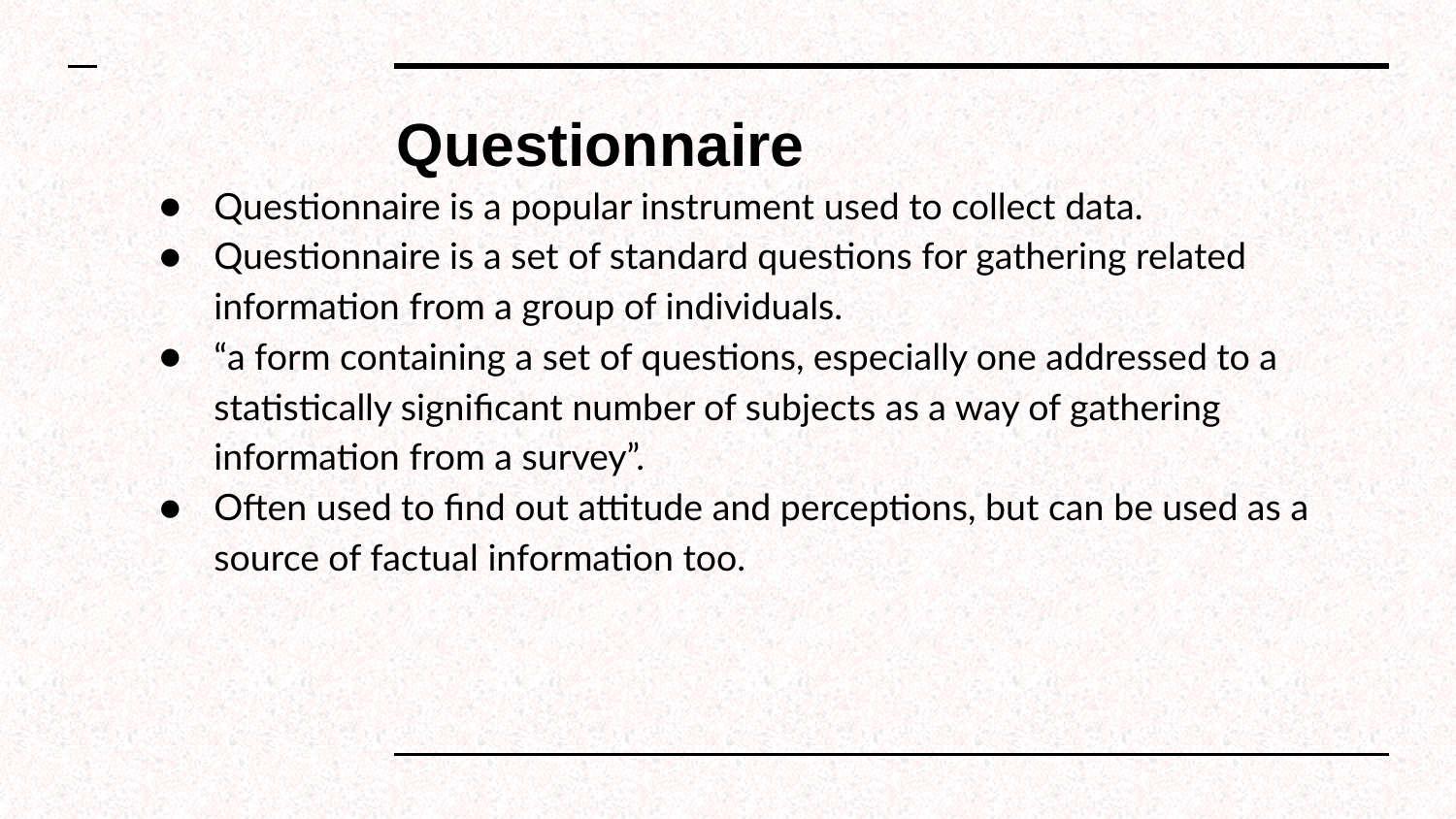

# Questionnaire
Questionnaire is a popular instrument used to collect data.
Questionnaire is a set of standard questions for gathering related information from a group of individuals.
“a form containing a set of questions, especially one addressed to a statistically signiﬁcant number of subjects as a way of gathering information from a survey”.
Often used to find out attitude and perceptions, but can be used as a source of factual information too.